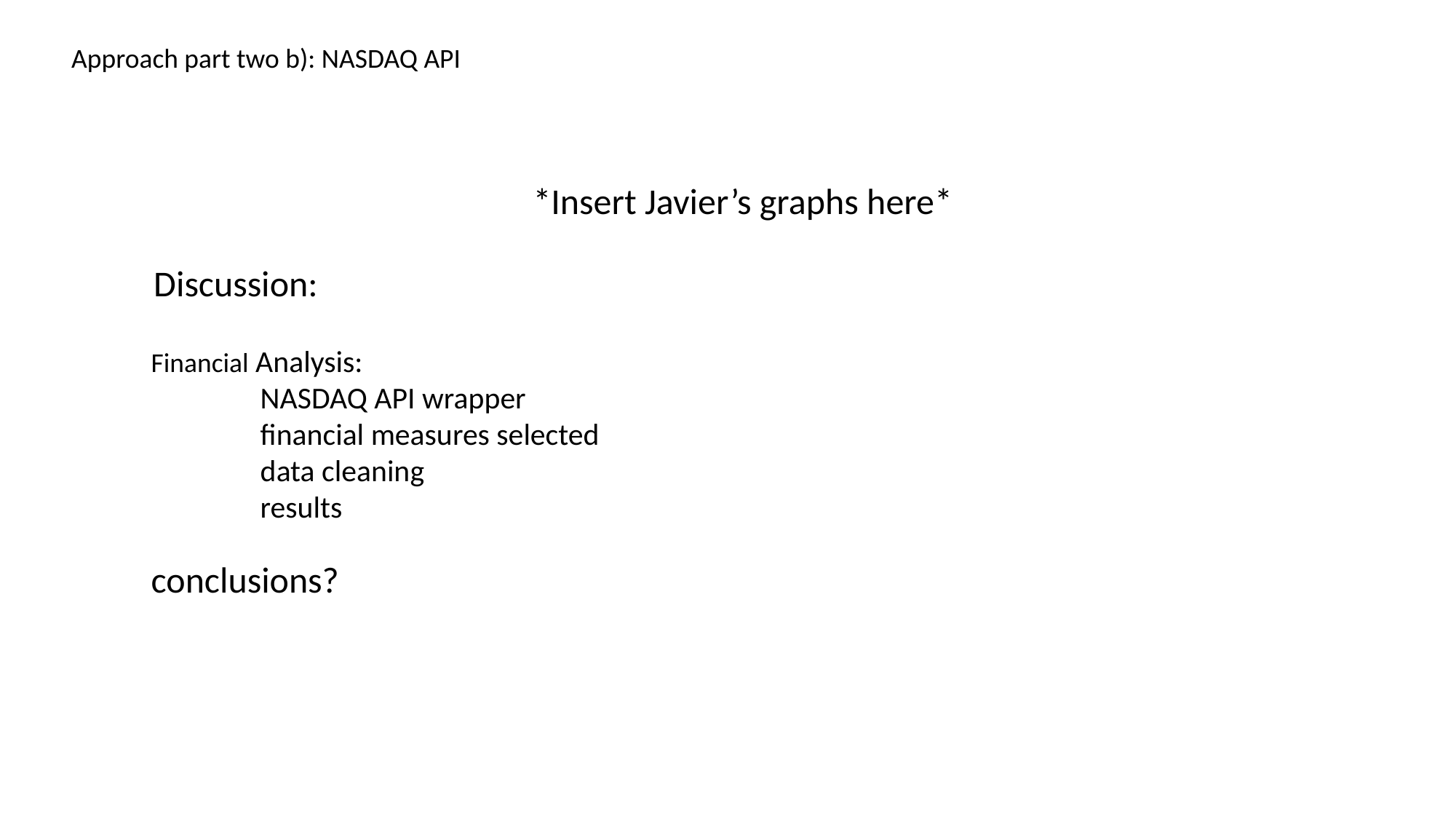

Approach part two b): NASDAQ API
*Insert Javier’s graphs here*
Discussion:
Financial Analysis:
	NASDAQ API wrapper
	financial measures selected
	data cleaning
	results
conclusions?